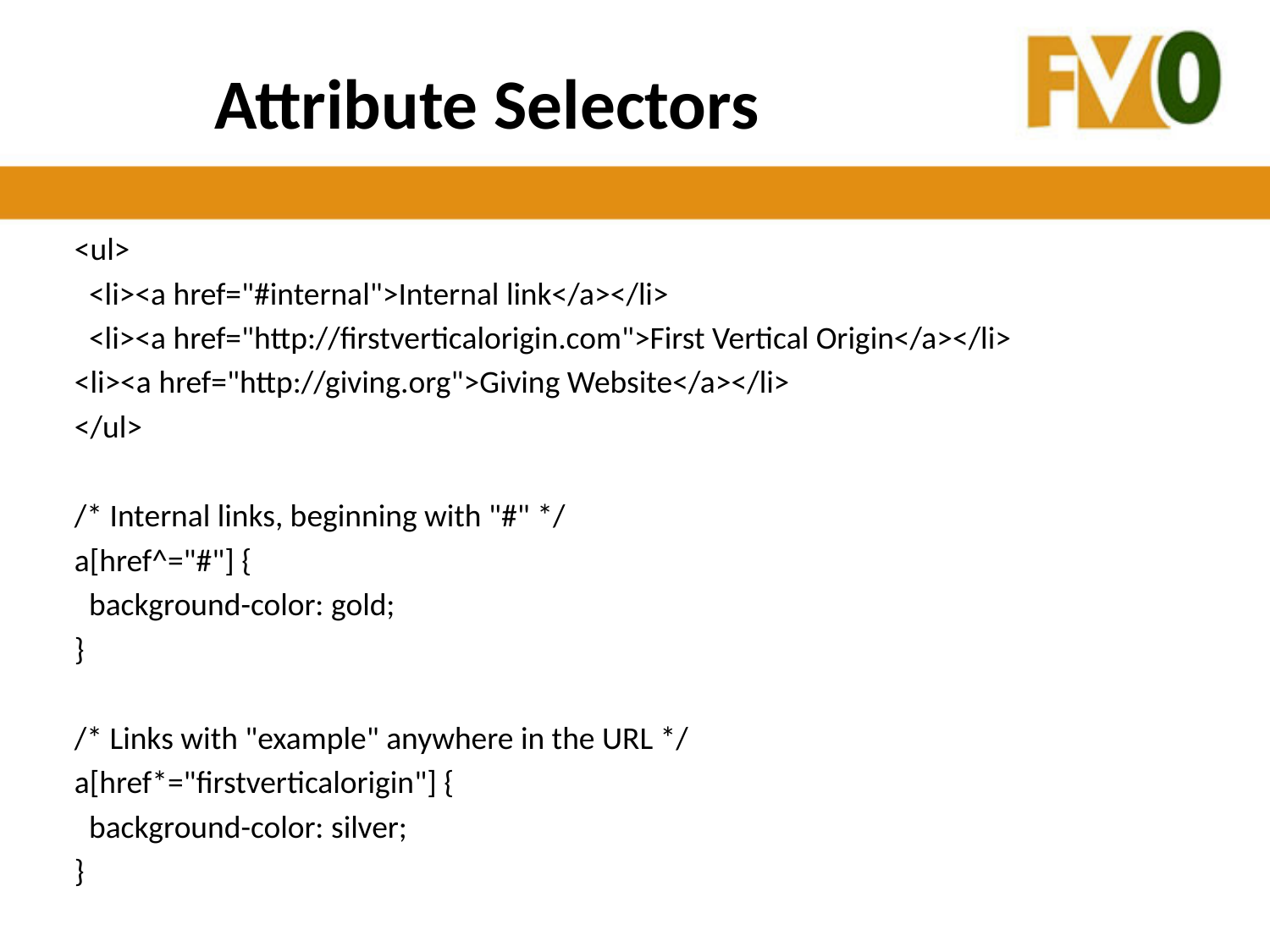

# Attribute Selectors
<ul>
  <li><a href="#internal">Internal link</a></li>
  <li><a href="http://firstverticalorigin.com">First Vertical Origin</a></li>
<li><a href="http://giving.org">Giving Website</a></li>
</ul>

/* Internal links, beginning with "#" */
a[href^="#"] {
  background-color: gold;
}

/* Links with "example" anywhere in the URL */
a[href*="firstverticalorigin"] {
  background-color: silver;
}